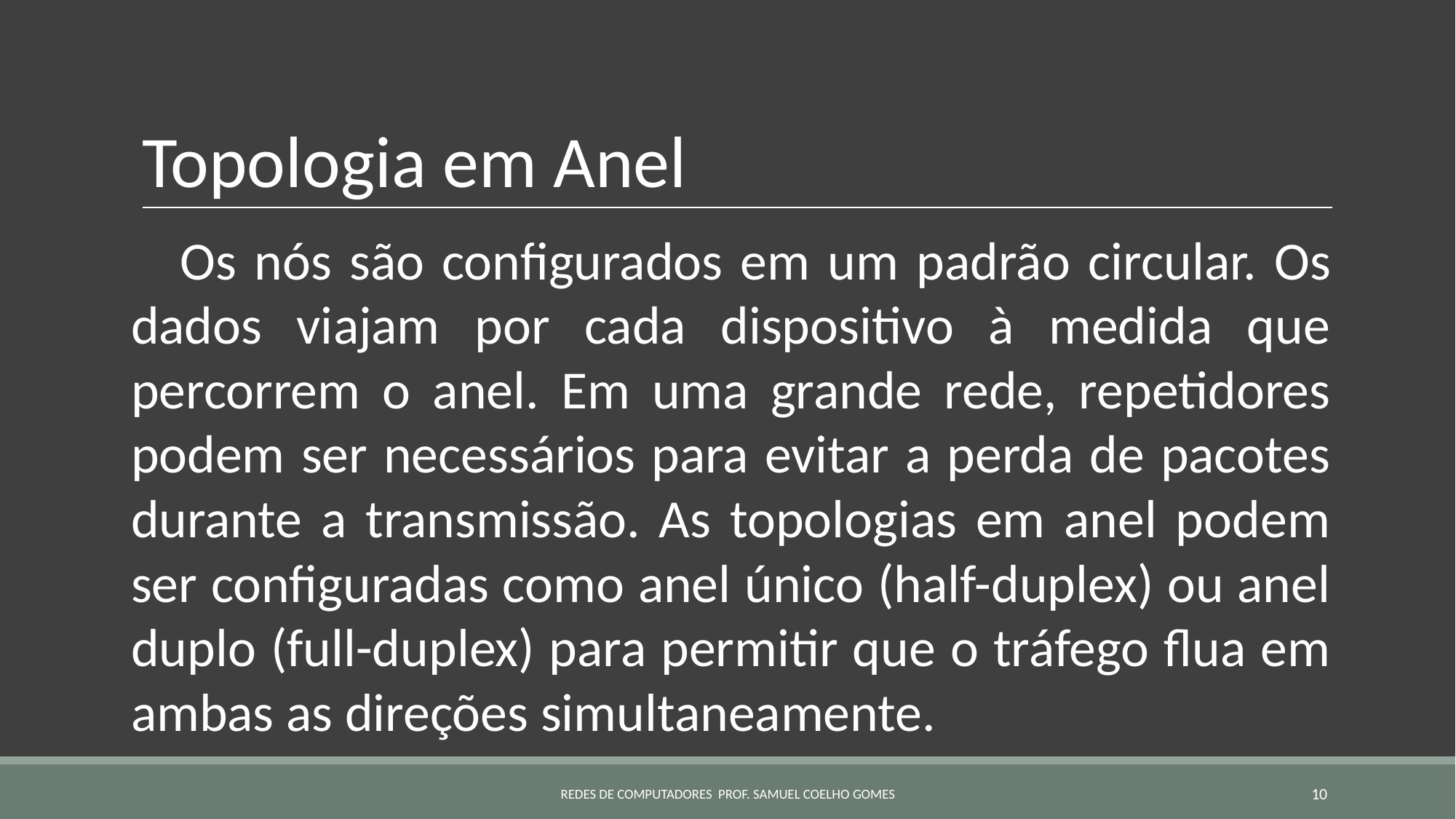

# Topologia em Anel
Os nós são configurados em um padrão circular. Os dados viajam por cada dispositivo à medida que percorrem o anel. Em uma grande rede, repetidores podem ser necessários para evitar a perda de pacotes durante a transmissão. As topologias em anel podem ser configuradas como anel único (half-duplex) ou anel duplo (full-duplex) para permitir que o tráfego flua em ambas as direções simultaneamente.
REDES DE COMPUTADORES  PROF. SAMUEL COELHO GOMES
10